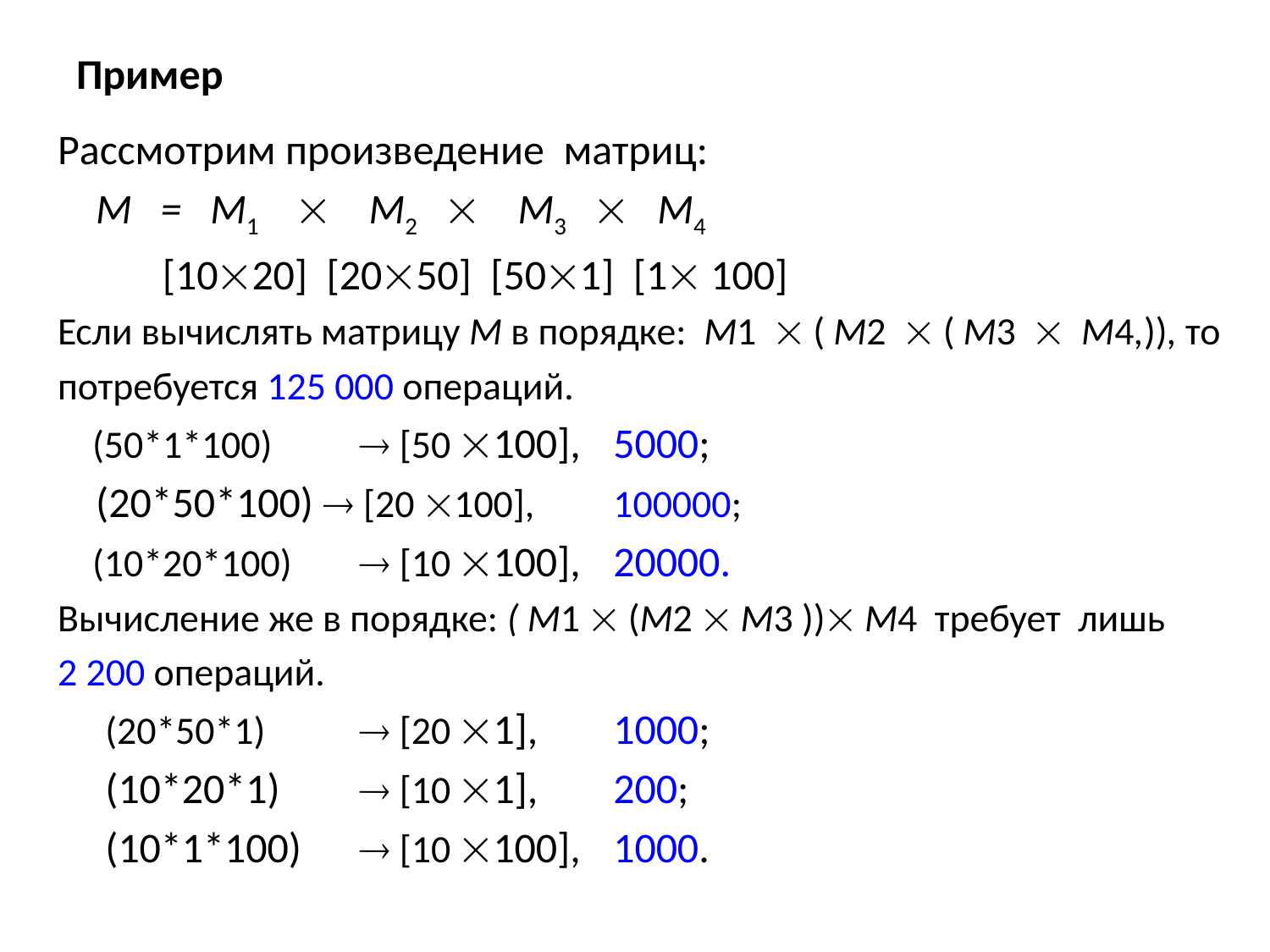

# Пример
Рассмотрим произведение  матриц:
    М   =   M1    ×    М2   ×    М3   ×   М4
           [10×20]  [20×50]  [50×1]  [1× 100]
Если вычислять матрицу М в порядке:  M1  × ( М2  × ( М3  ×  М4,)), то
потребуется 125 000 операций.
    (50*1*100) 	→ [50 ×100], 	5000;
    (20*50*100) → [20 ×100], 	100000;
    (10*20*100) 	→ [10 ×100], 	20000.
Вычисление же в порядке: ( M1 × (М2 × М3 ))× М4  требует  лишь
2 200 операций.
	(20*50*1) 	→ [20 ×1], 	1000;
 	(10*20*1) 	→ [10 ×1], 	200;
	(10*1*100) 	→ [10 ×100],	1000.